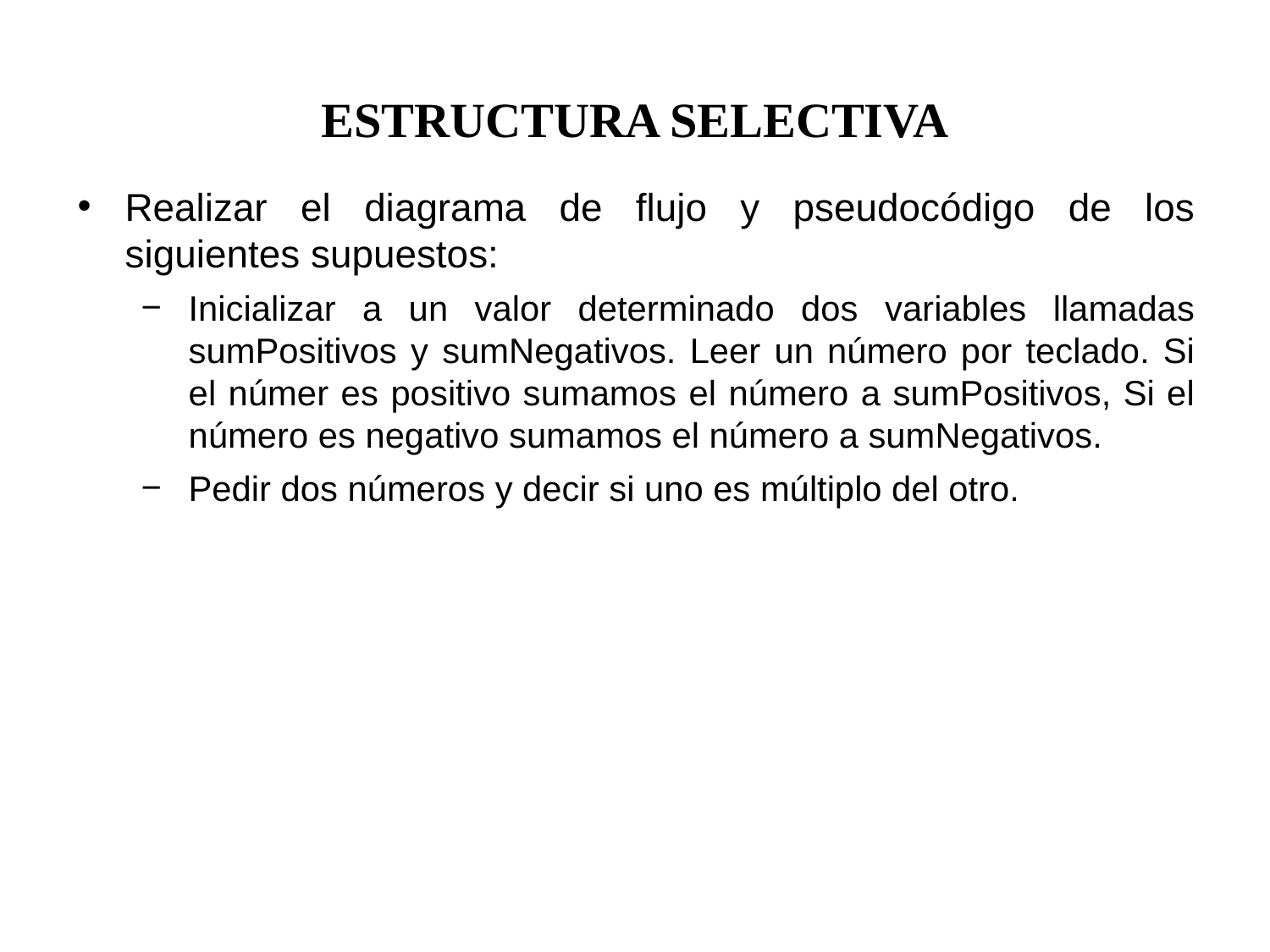

ESTRUCTURA SELECTIVA
Realizar el diagrama de flujo y pseudocódigo de los siguientes supuestos:
Inicializar a un valor determinado dos variables llamadas sumPositivos y sumNegativos. Leer un número por teclado. Si el númer es positivo sumamos el número a sumPositivos, Si el número es negativo sumamos el número a sumNegativos.
Pedir dos números y decir si uno es múltiplo del otro.